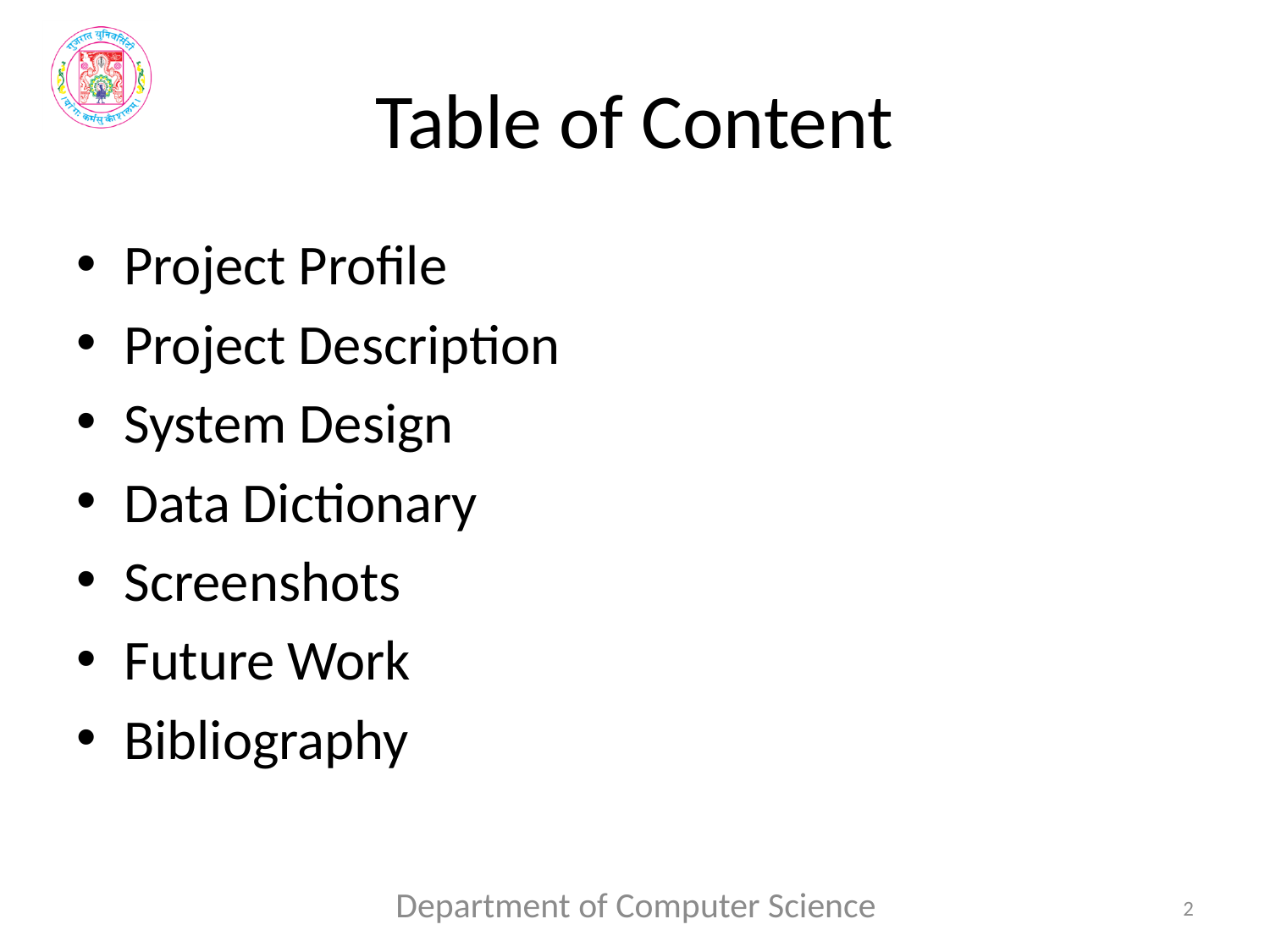

# Table of Content
Project Profile
Project Description
System Design
Data Dictionary
Screenshots
Future Work
Bibliography

Department of Computer Science
2